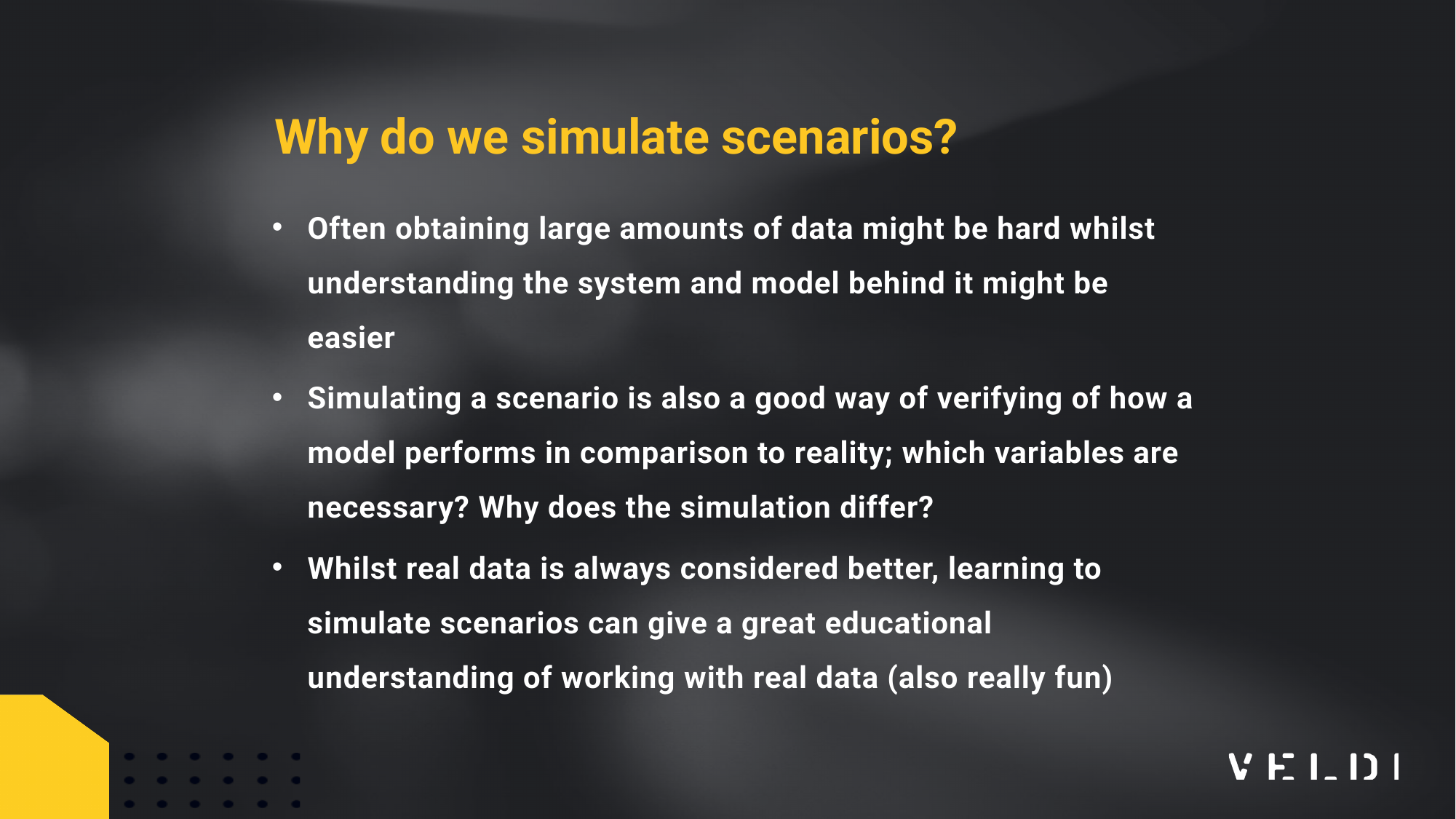

Why do we simulate scenarios?
Often obtaining large amounts of data might be hard whilst understanding the system and model behind it might be easier
Simulating a scenario is also a good way of verifying of how a model performs in comparison to reality; which variables are necessary? Why does the simulation differ?
Whilst real data is always considered better, learning to simulate scenarios can give a great educational understanding of working with real data (also really fun)